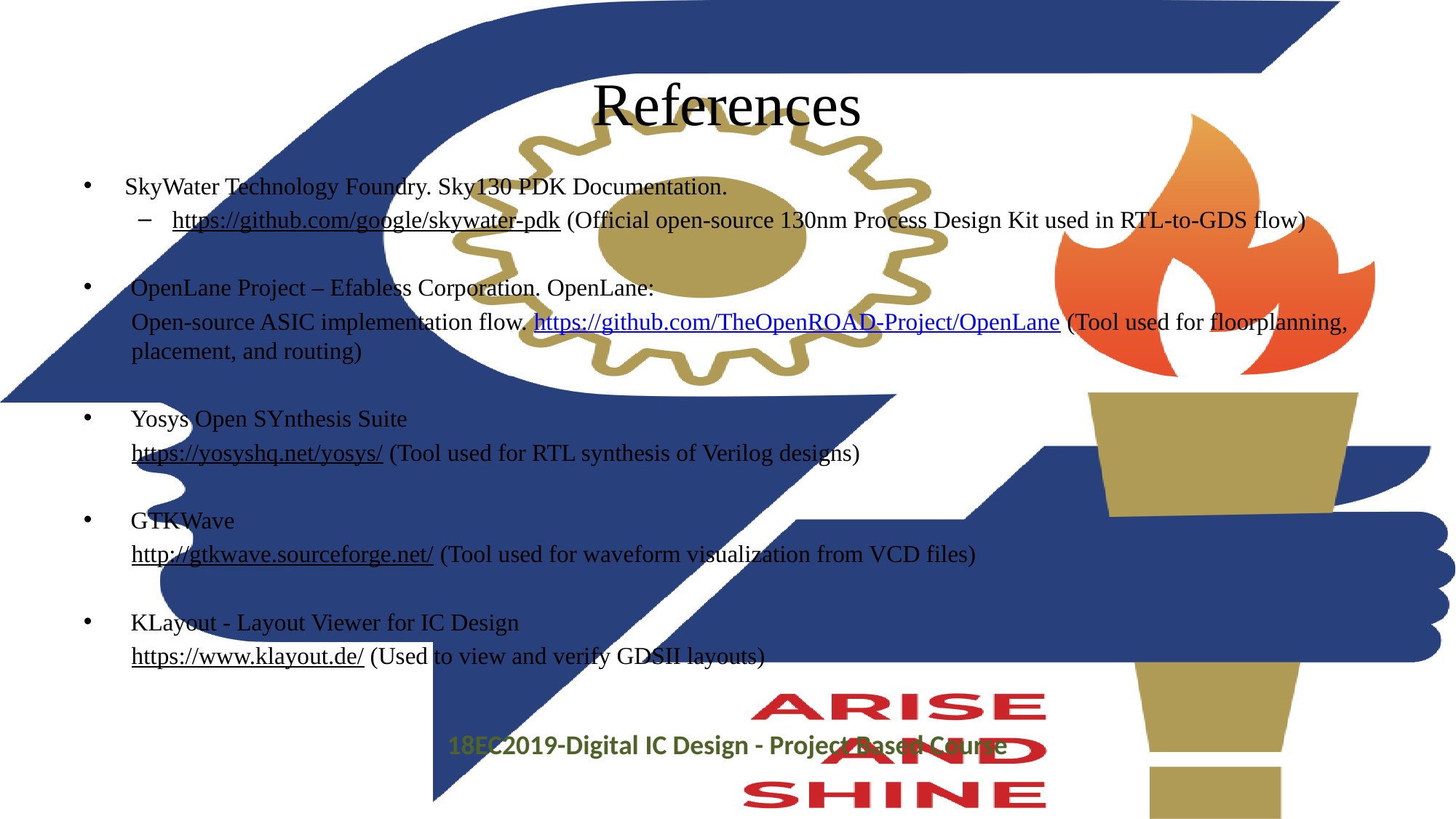

# References
SkyWater Technology Foundry. Sky130 PDK Documentation.
https://github.com/google/skywater-pdk (Official open-source 130nm Process Design Kit used in RTL-to-GDS flow)

 OpenLane Project – Efabless Corporation. OpenLane:
Open-source ASIC implementation flow. https://github.com/TheOpenROAD-Project/OpenLane (Tool used for floorplanning, placement, and routing)

 Yosys Open SYnthesis Suite
https://yosyshq.net/yosys/ (Tool used for RTL synthesis of Verilog designs)

 GTKWave
http://gtkwave.sourceforge.net/ (Tool used for waveform visualization from VCD files)

 KLayout - Layout Viewer for IC Design
https://www.klayout.de/ (Used to view and verify GDSII layouts)
18EC2019-Digital IC Design - Project Based Course